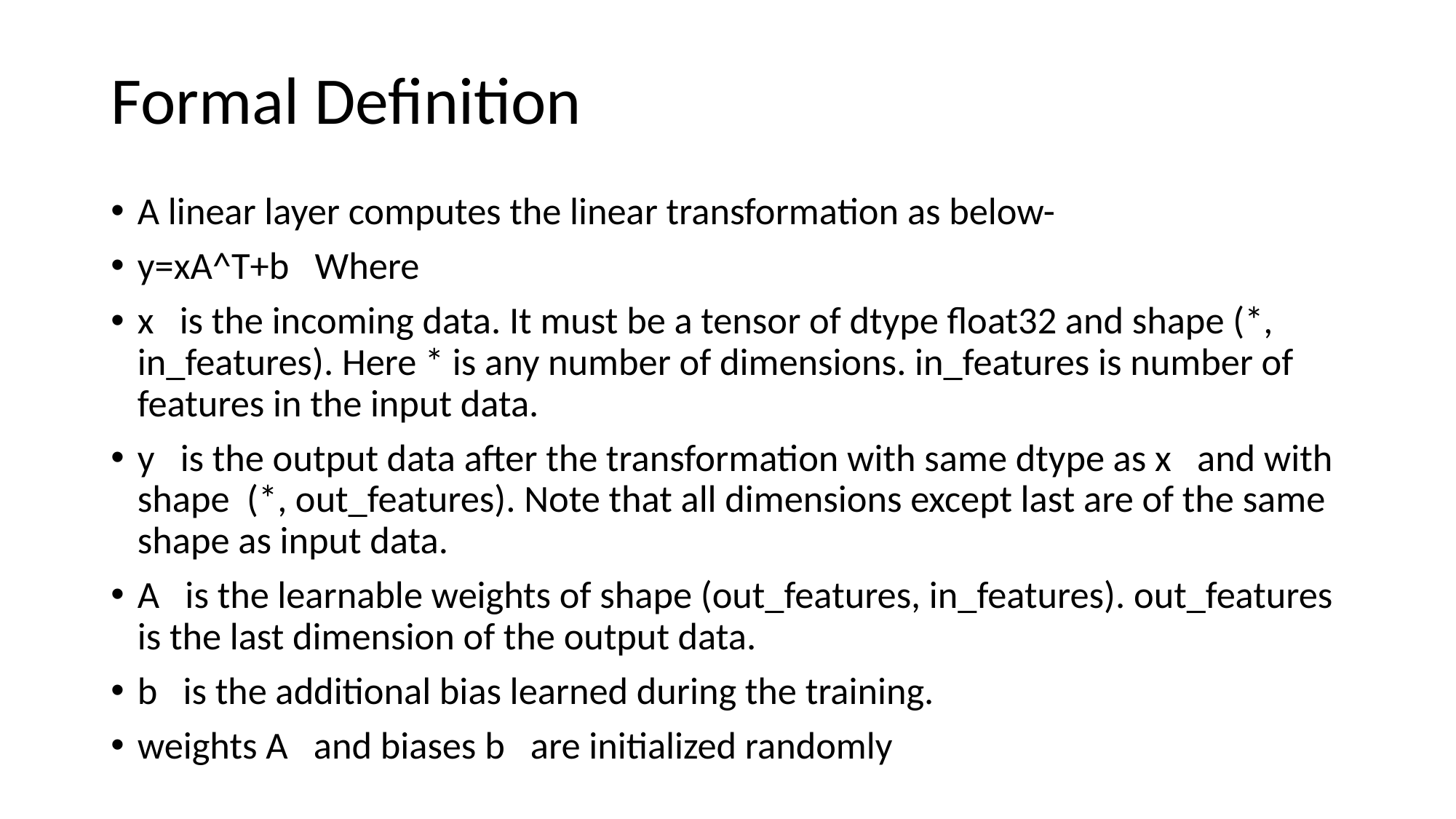

# Formal Definition
A linear layer computes the linear transformation as below-
y=xA^T+b   Where
x   is the incoming data. It must be a tensor of dtype float32 and shape (*, in_features). Here * is any number of dimensions. in_features is number of features in the input data.
y   is the output data after the transformation with same dtype as x   and with shape  (*, out_features). Note that all dimensions except last are of the same shape as input data.
A   is the learnable weights of shape (out_features, in_features). out_features is the last dimension of the output data.
b   is the additional bias learned during the training.
weights A   and biases b   are initialized randomly